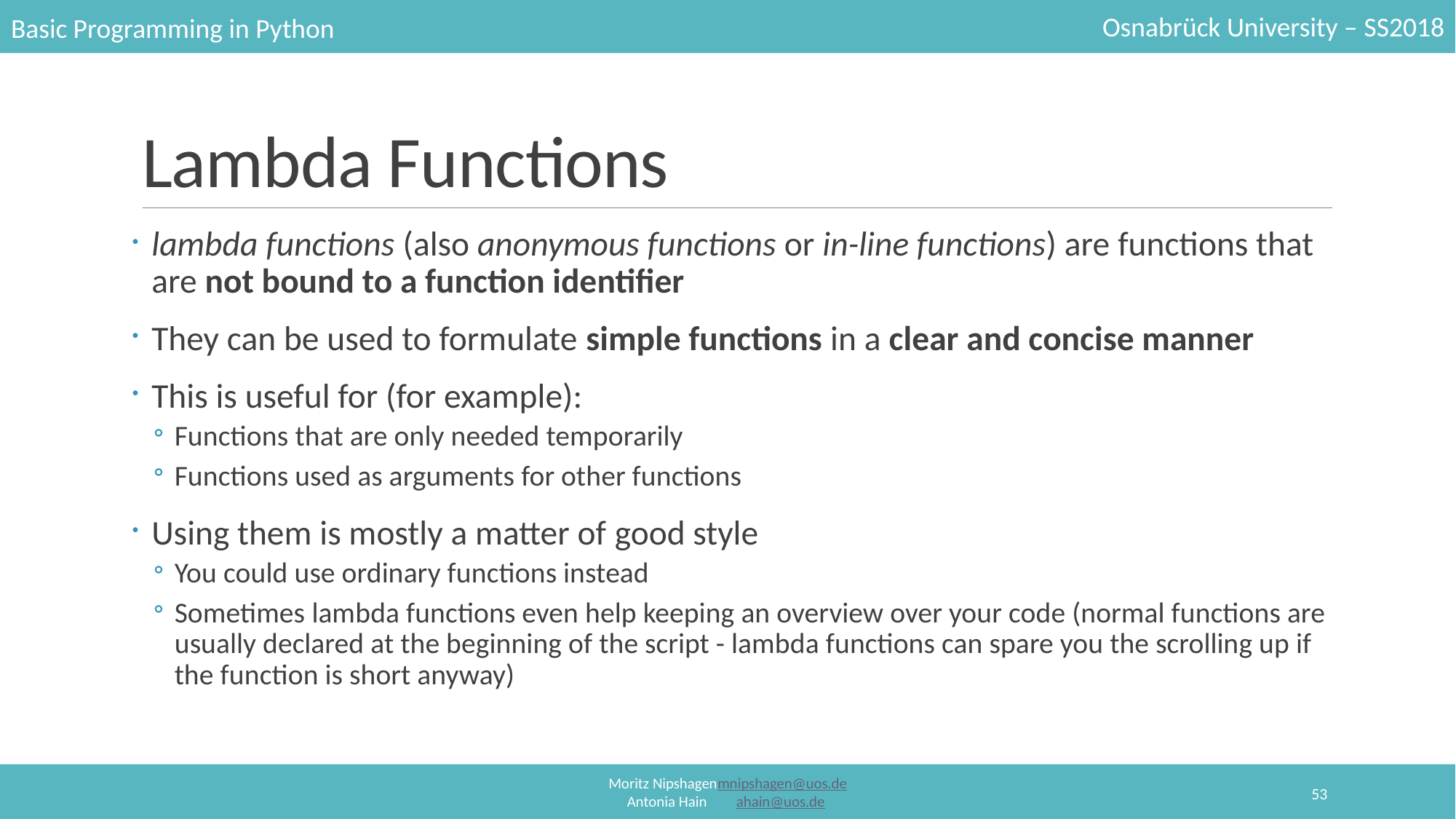

# Lambda Functions
lambda functions (also anonymous functions or in-line functions) are functions that are not bound to a function identifier
They can be used to formulate simple functions in a clear and concise manner
This is useful for (for example):
Functions that are only needed temporarily
Functions used as arguments for other functions
Using them is mostly a matter of good style
You could use ordinary functions instead
Sometimes lambda functions even help keeping an overview over your code (normal functions are usually declared at the beginning of the script - lambda functions can spare you the scrolling up if the function is short anyway)
53